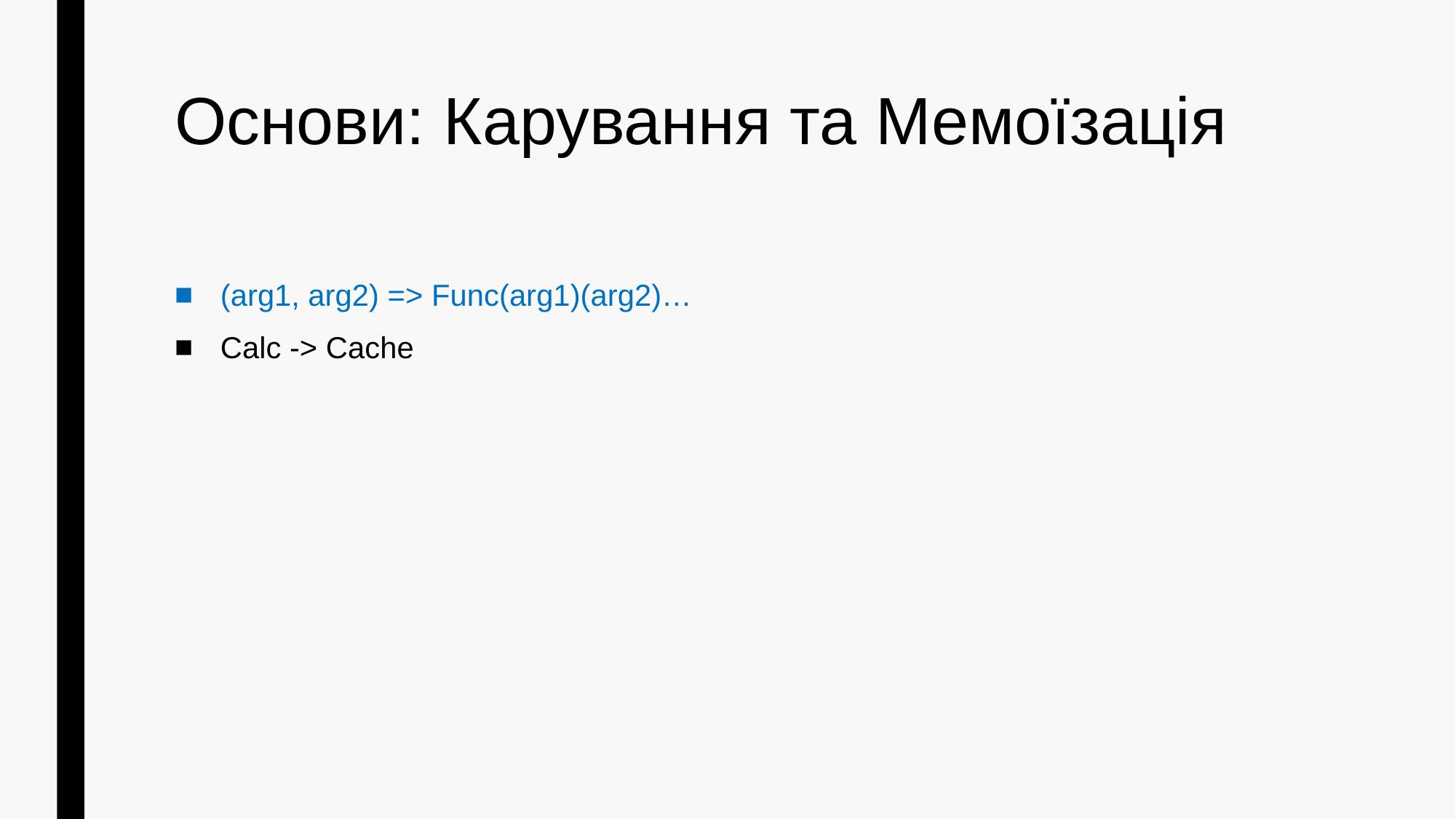

# Основи: Карування та Мемоїзація
(arg1, arg2) => Func(arg1)(arg2)…
Calc -> Cache